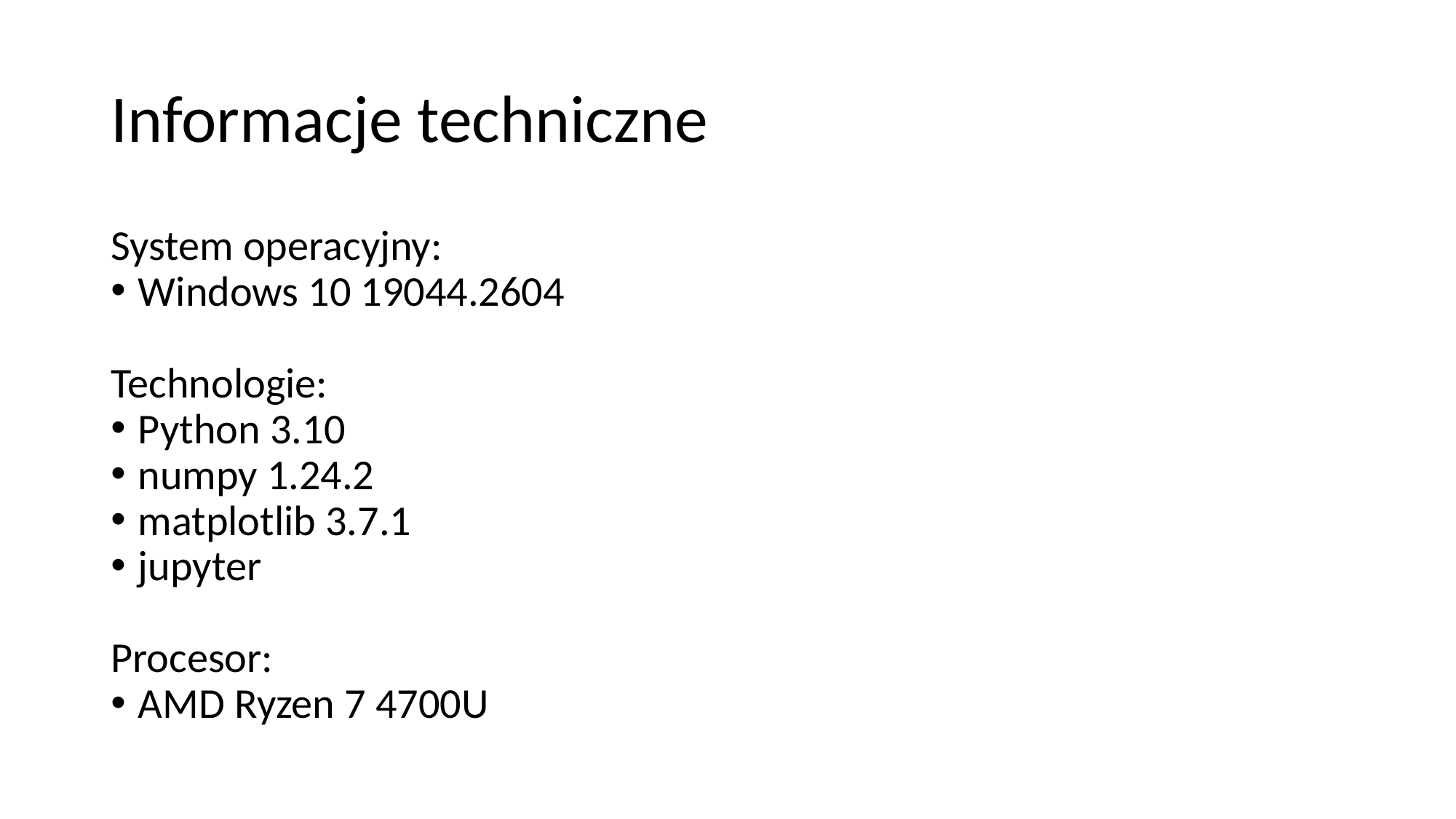

# Informacje techniczne
System operacyjny:
Windows 10 19044.2604

Technologie:
Python 3.10
numpy 1.24.2
matplotlib 3.7.1
jupyter

Procesor:
AMD Ryzen 7 4700U